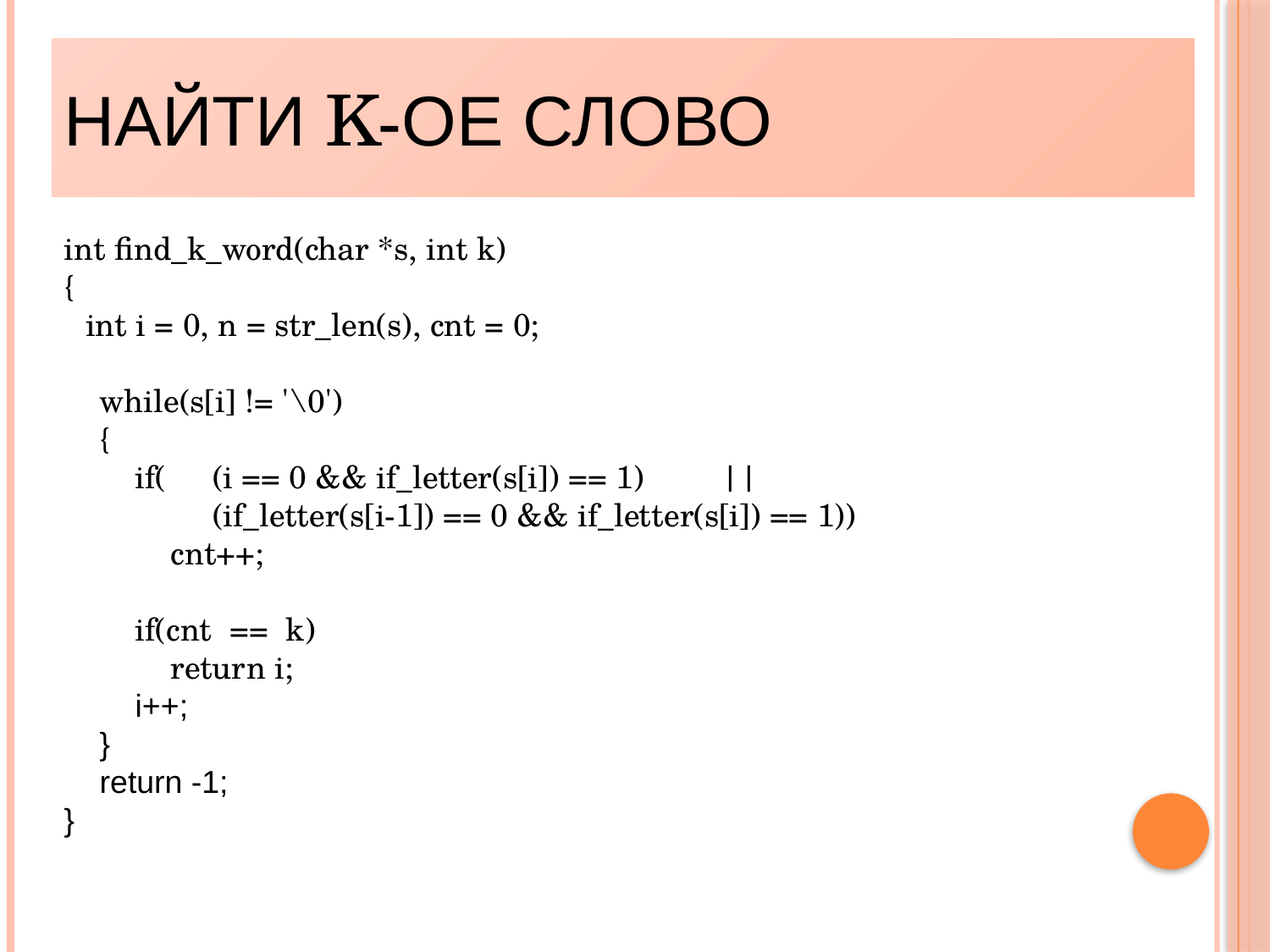

Найти k-ое слово
int find_k_word(char *s, int k)
{
	int i = 0, n = str_len(s), cnt = 0;

    while(s[i] != '\0')
    {
        if(	(i == 0 && if_letter(s[i]) == 1) 	||
		(if_letter(s[i-1]) == 0 && if_letter(s[i]) == 1))
            cnt++;

        if(cnt  ==  k)
            return i;
        i++;
    }
    return -1;
}